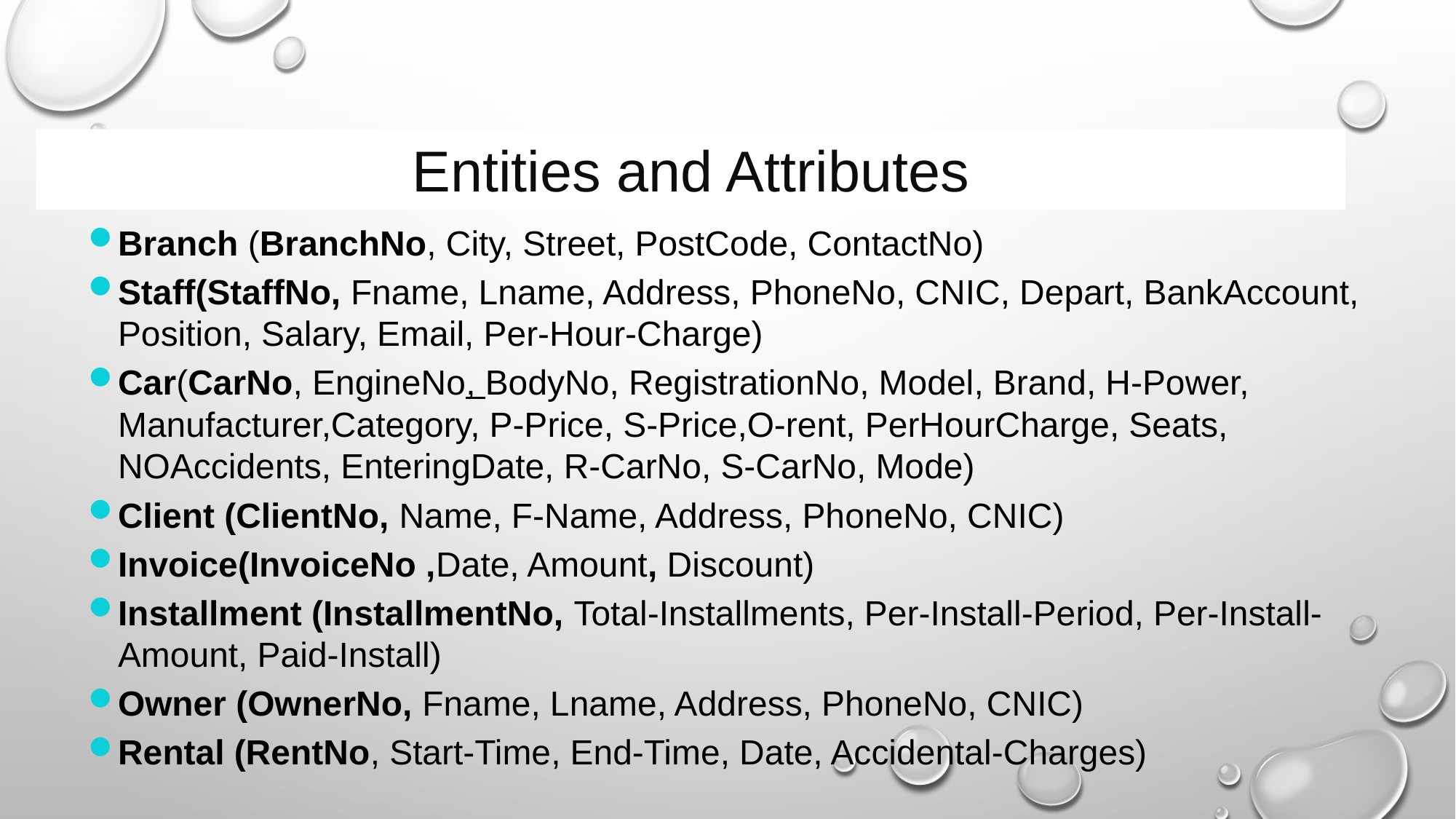

Entities and Attributes
Branch (BranchNo, City, Street, PostCode, ContactNo)
Staff(StaffNo, Fname, Lname, Address, PhoneNo, CNIC, Depart, BankAccount, Position, Salary, Email, Per-Hour-Charge)
Car(CarNo, EngineNo, BodyNo, RegistrationNo, Model, Brand, H-Power, Manufacturer,Category, P-Price, S-Price,O-rent, PerHourCharge, Seats, NOAccidents, EnteringDate, R-CarNo, S-CarNo, Mode)
Client (ClientNo, Name, F-Name, Address, PhoneNo, CNIC)
Invoice(InvoiceNo ,Date, Amount, Discount)
Installment (InstallmentNo, Total-Installments, Per-Install-Period, Per-Install-Amount, Paid-Install)
Owner (OwnerNo, Fname, Lname, Address, PhoneNo, CNIC)
Rental (RentNo, Start-Time, End-Time, Date, Accidental-Charges)